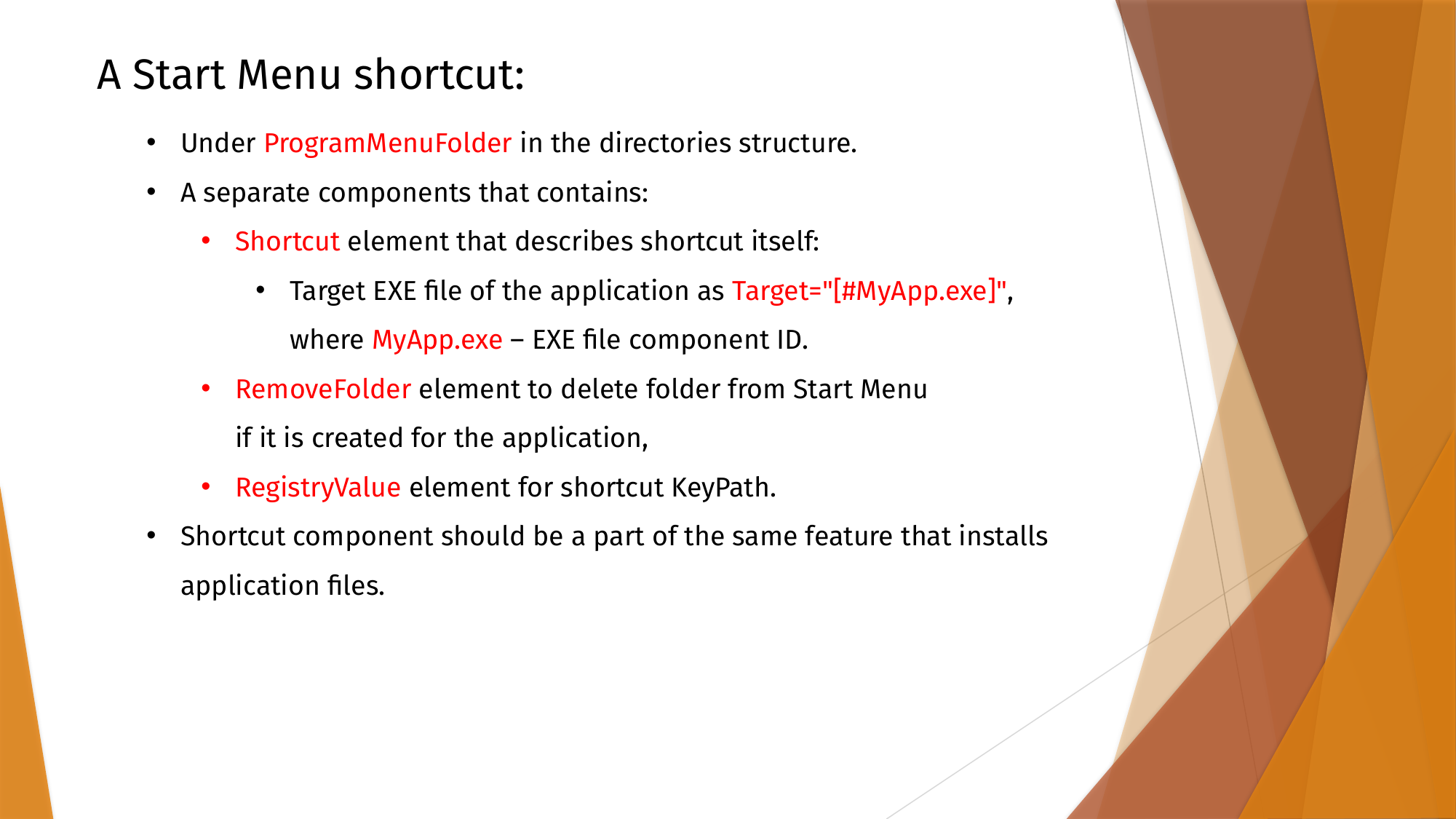

A Start Menu shortcut:
Under ProgramMenuFolder in the directories structure.
A separate components that contains:
Shortcut element that describes shortcut itself:
Target EXE file of the application as Target="[#MyApp.exe]",
where MyApp.exe – EXE file component ID.
RemoveFolder element to delete folder from Start Menu
if it is created for the application,
RegistryValue element for shortcut KeyPath.
Shortcut component should be a part of the same feature that installs
application files.